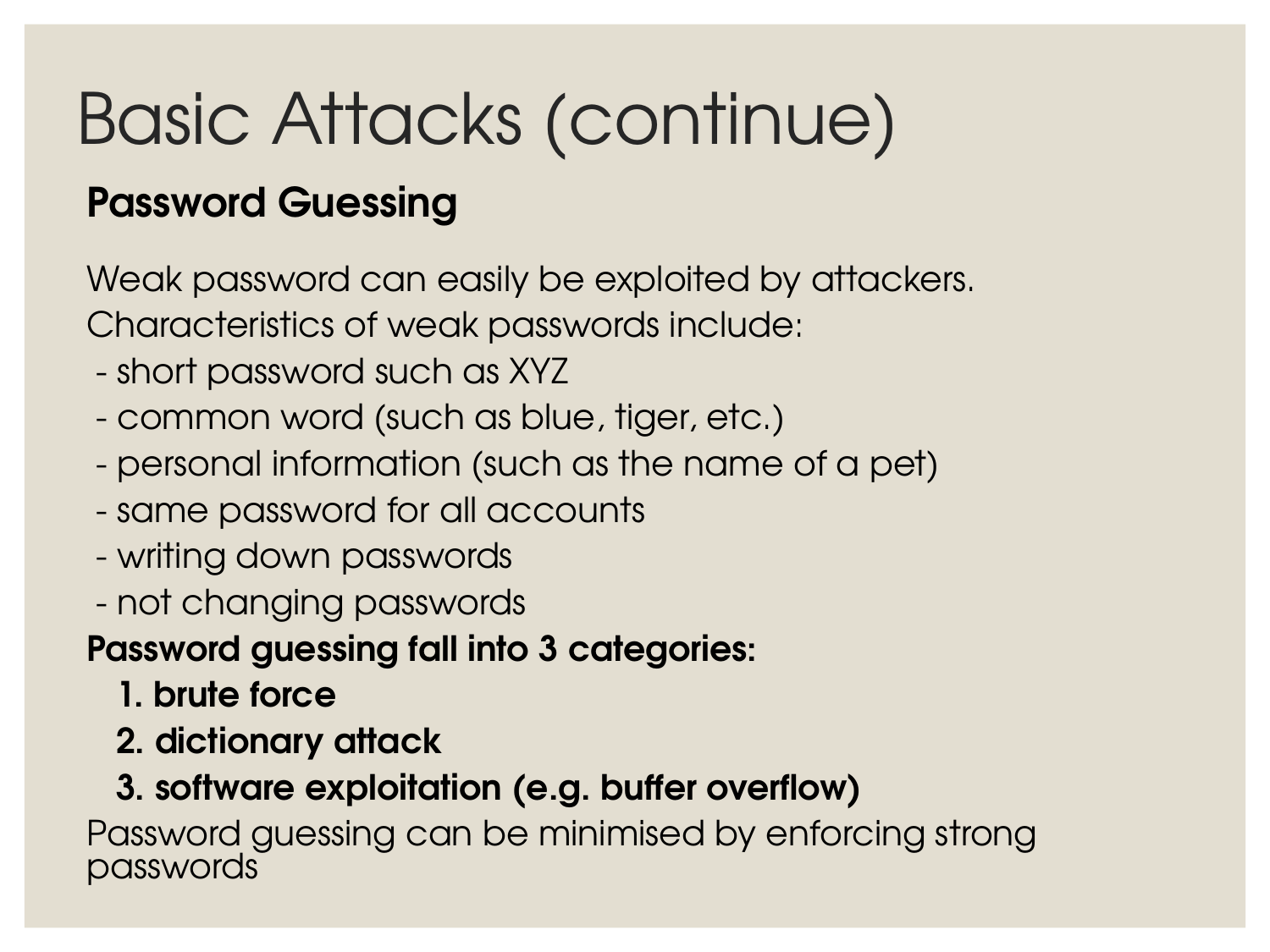

# Basic Attacks (continue)
Password Guessing

Weak password can easily be exploited by attackers.
Characteristics of weak passwords include:
 - short password such as XYZ
 - common word (such as blue, tiger, etc.)
 - personal information (such as the name of a pet)
 - same password for all accounts
 - writing down passwords
 - not changing passwords
Password guessing fall into 3 categories:
   1. brute force
   2. dictionary attack
   3. software exploitation (e.g. buffer overflow)
Password guessing can be minimised by enforcing strong passwords